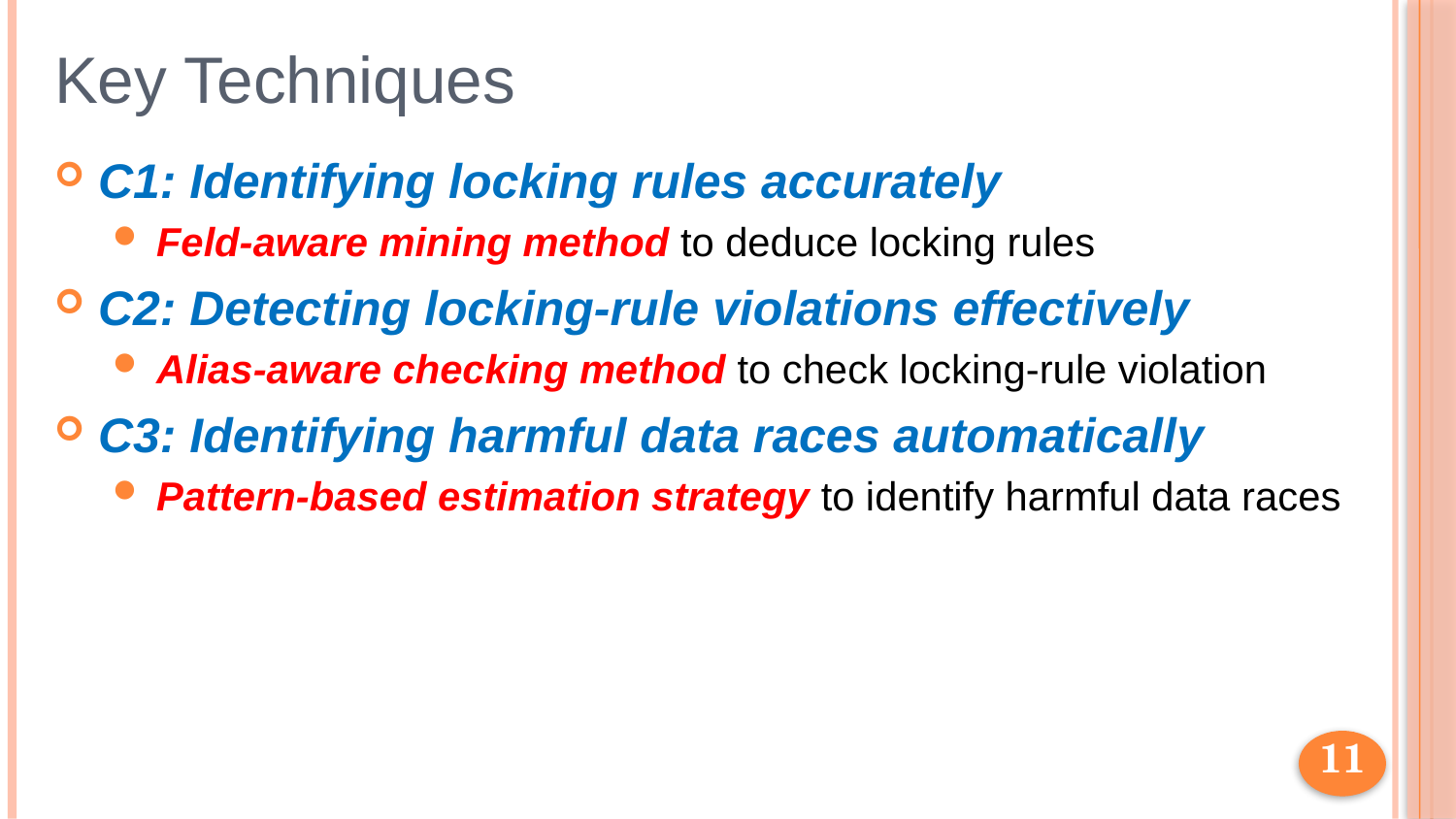

# Key Techniques
C1: Identifying locking rules accurately
Feld-aware mining method to deduce locking rules
C2: Detecting locking-rule violations effectively
Alias-aware checking method to check locking-rule violation
C3: Identifying harmful data races automatically
Pattern-based estimation strategy to identify harmful data races
11